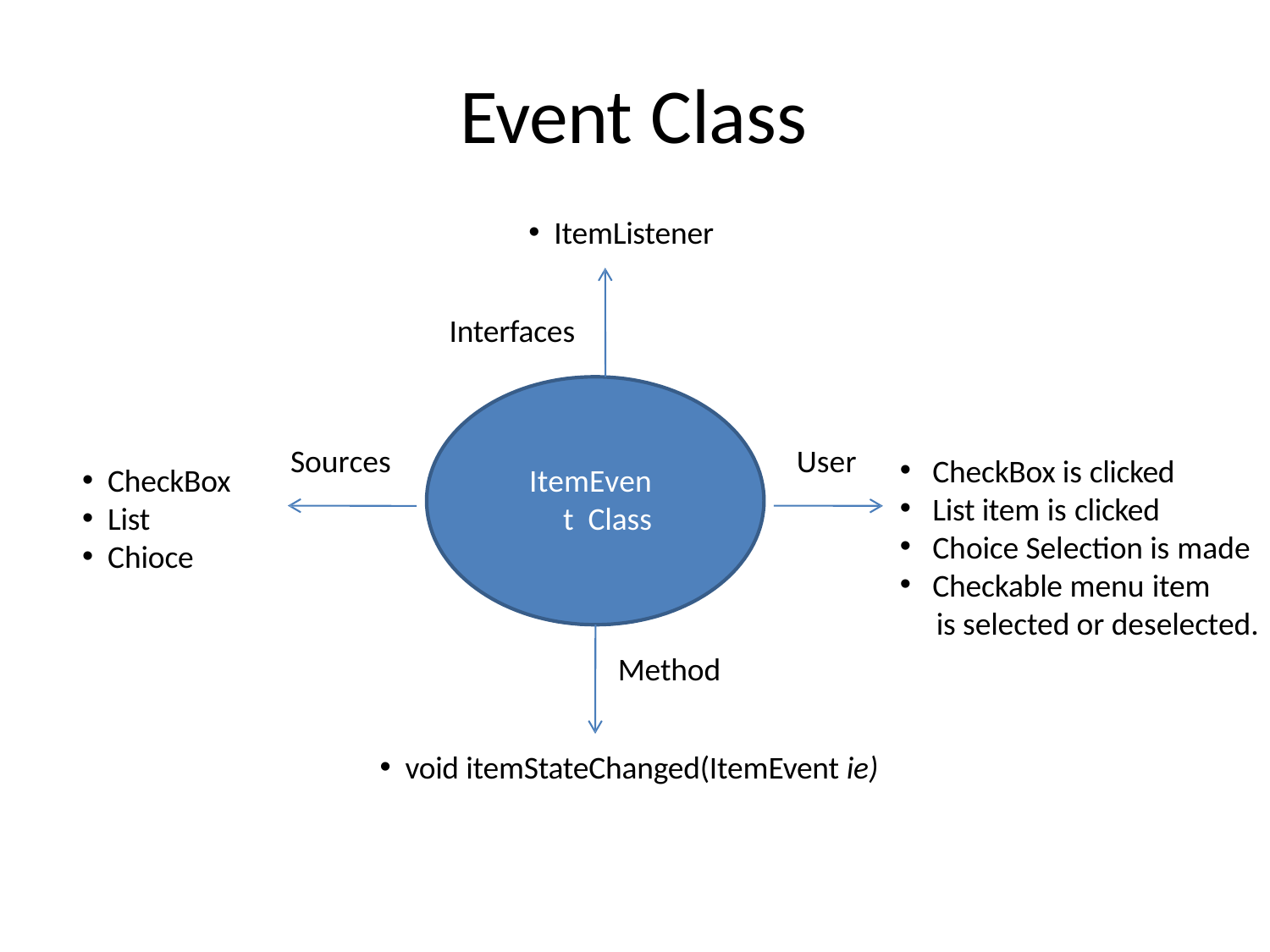

# Event Class
ItemListener

Interfaces

Sources
User
CheckBox is clicked
List item is clicked
Choice Selection is made
Checkable menu item
is selected or deselected.
CheckBox
List
Chioce
ItemEvent  Class

Method

void itemStateChanged(ItemEvent ie)